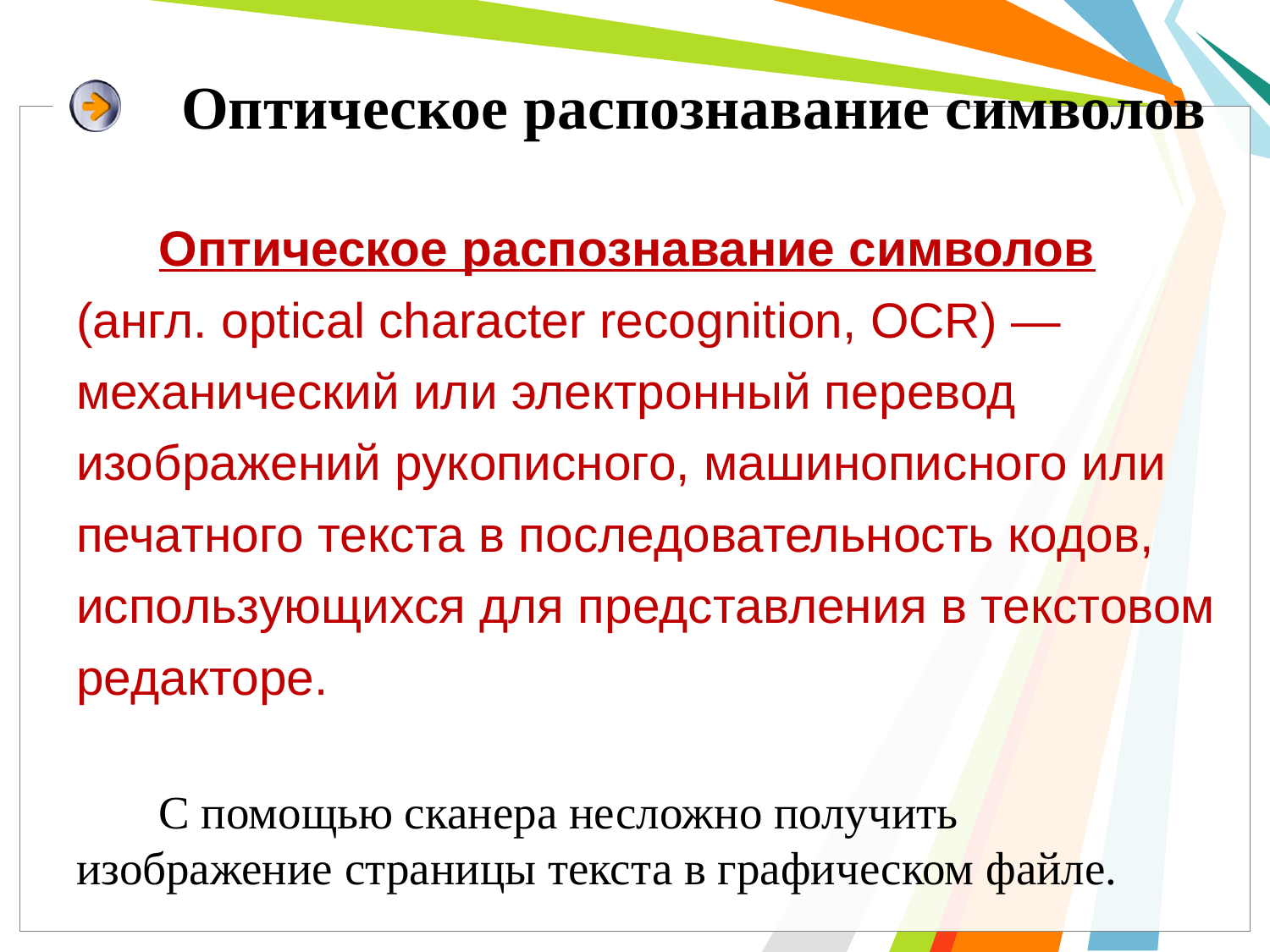

# Оптическое распознавание символов
Оптическое распознавание символов (англ. optical character recognition, OCR) — механический или электронный перевод изображений рукописного, машинописного или печатного текста в последовательность кодов, использующихся для представления в текстовом редакторе.

С помощью сканера несложно получить изображение страницы текста в графическом файле.